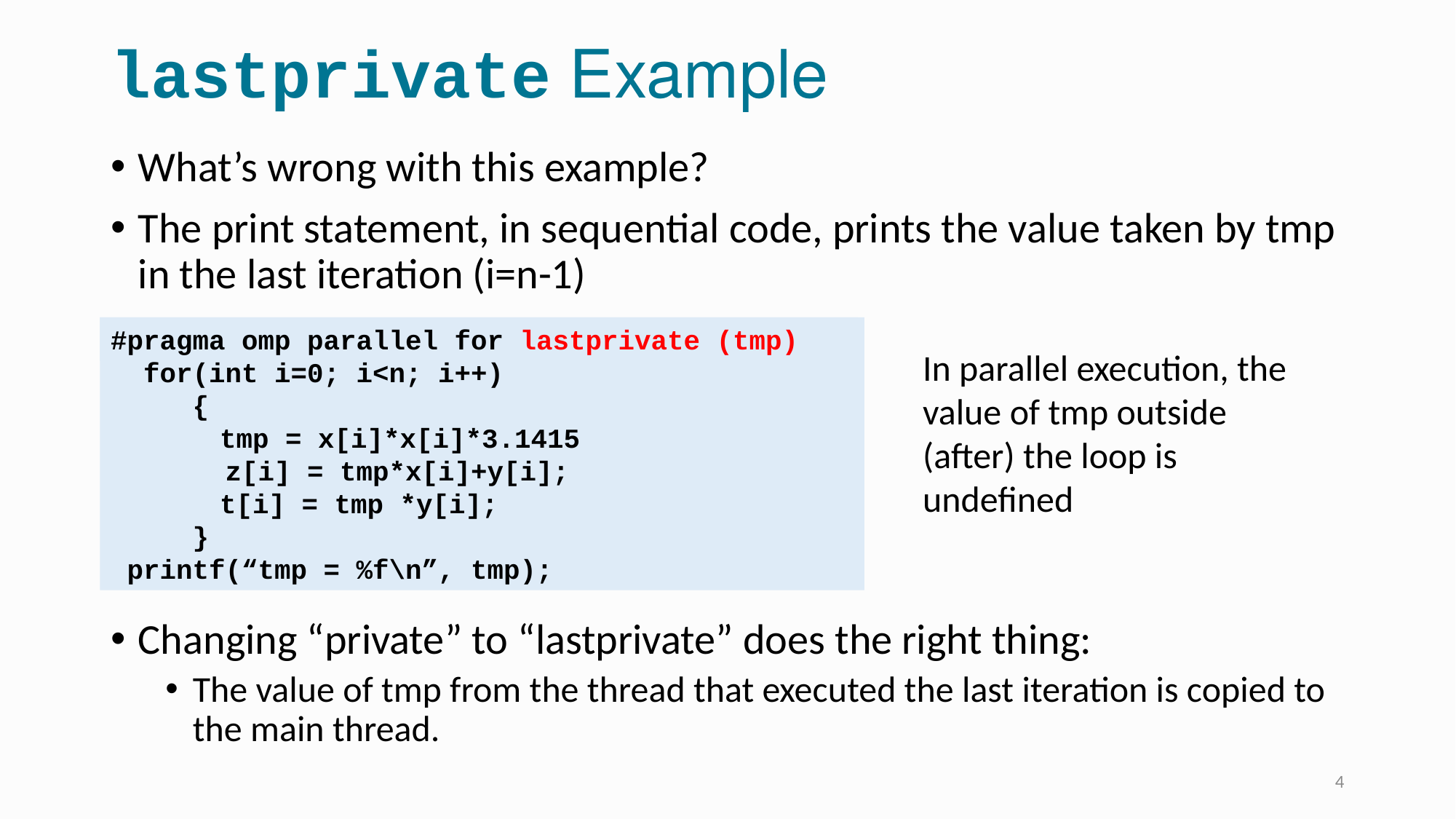

# lastprivate Example
What’s wrong with this example?
The print statement, in sequential code, prints the value taken by tmp in the last iteration (i=n-1)

Changing “private” to “lastprivate” does the right thing:
The value of tmp from the thread that executed the last iteration is copied to the main thread.
#pragma omp parallel for lastprivate (tmp)
#pragma omp parallel for private (tmp)
  for(int i=0; i<n; i++)
     {
	tmp = x[i]*x[i]*3.1415
       z[i] = tmp*x[i]+y[i];
	t[i] = tmp *y[i];
     }
 printf(“tmp = %f\n”, tmp);
In parallel execution, the value of tmp outside (after) the loop is undefined
4